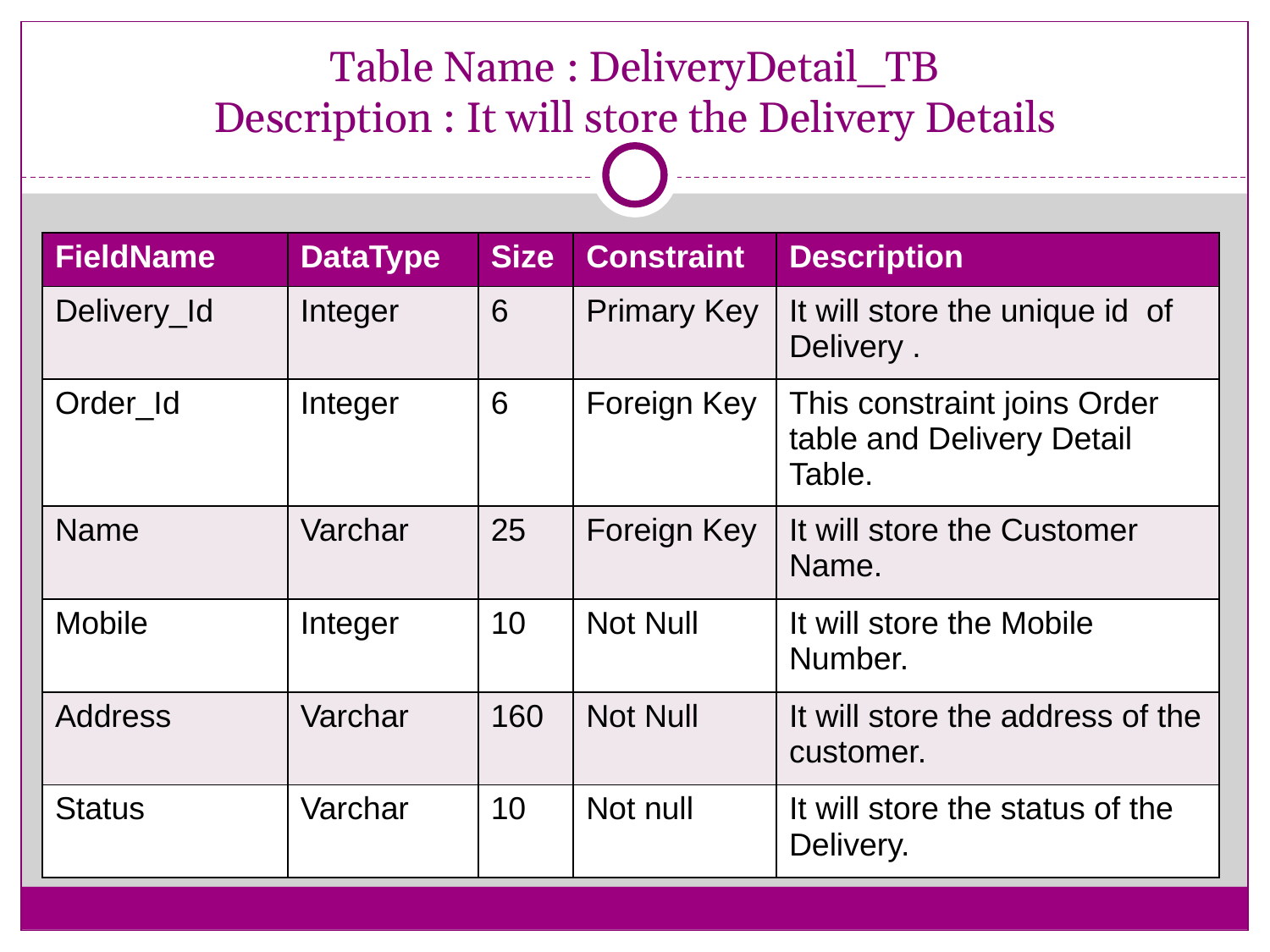

# Table Name : DeliveryDetail_TB Description : It will store the Delivery Details
| FieldName | DataType | Size | Constraint | Description |
| --- | --- | --- | --- | --- |
| Delivery\_Id | Integer | 6 | Primary Key | It will store the unique id of Delivery . |
| Order\_Id | Integer | 6 | Foreign Key | This constraint joins Order table and Delivery Detail Table. |
| Name | Varchar | 25 | Foreign Key | It will store the Customer Name. |
| Mobile | Integer | 10 | Not Null | It will store the Mobile Number. |
| Address | Varchar | 160 | Not Null | It will store the address of the customer. |
| Status | Varchar | 10 | Not null | It will store the status of the Delivery. |